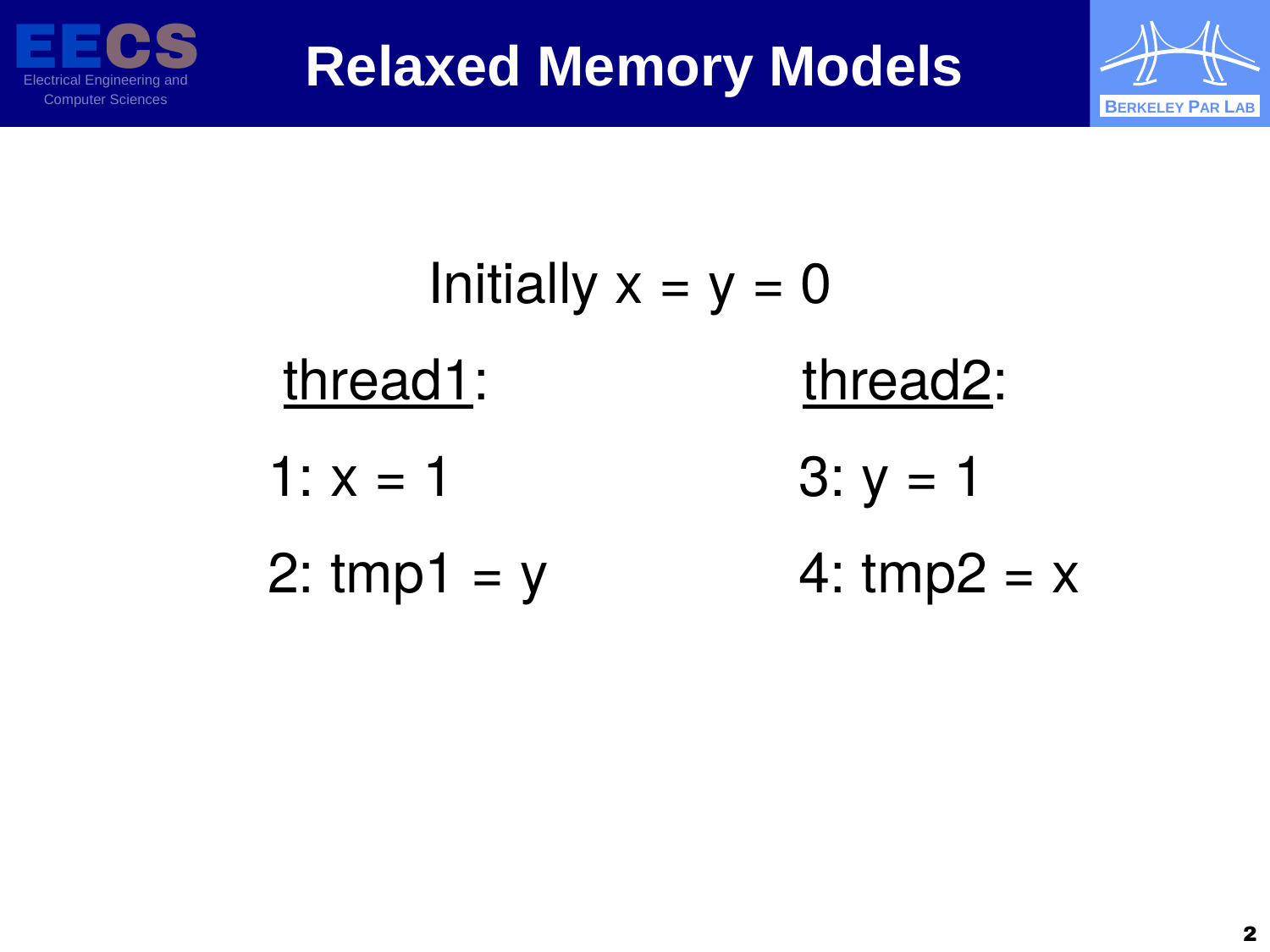

# Relaxed Memory Models
      Initially x = y = 0
             thread1:                    thread2:
            1: x = 1                      3: y = 1
            2: tmp1 = y                4: tmp2 = x

2